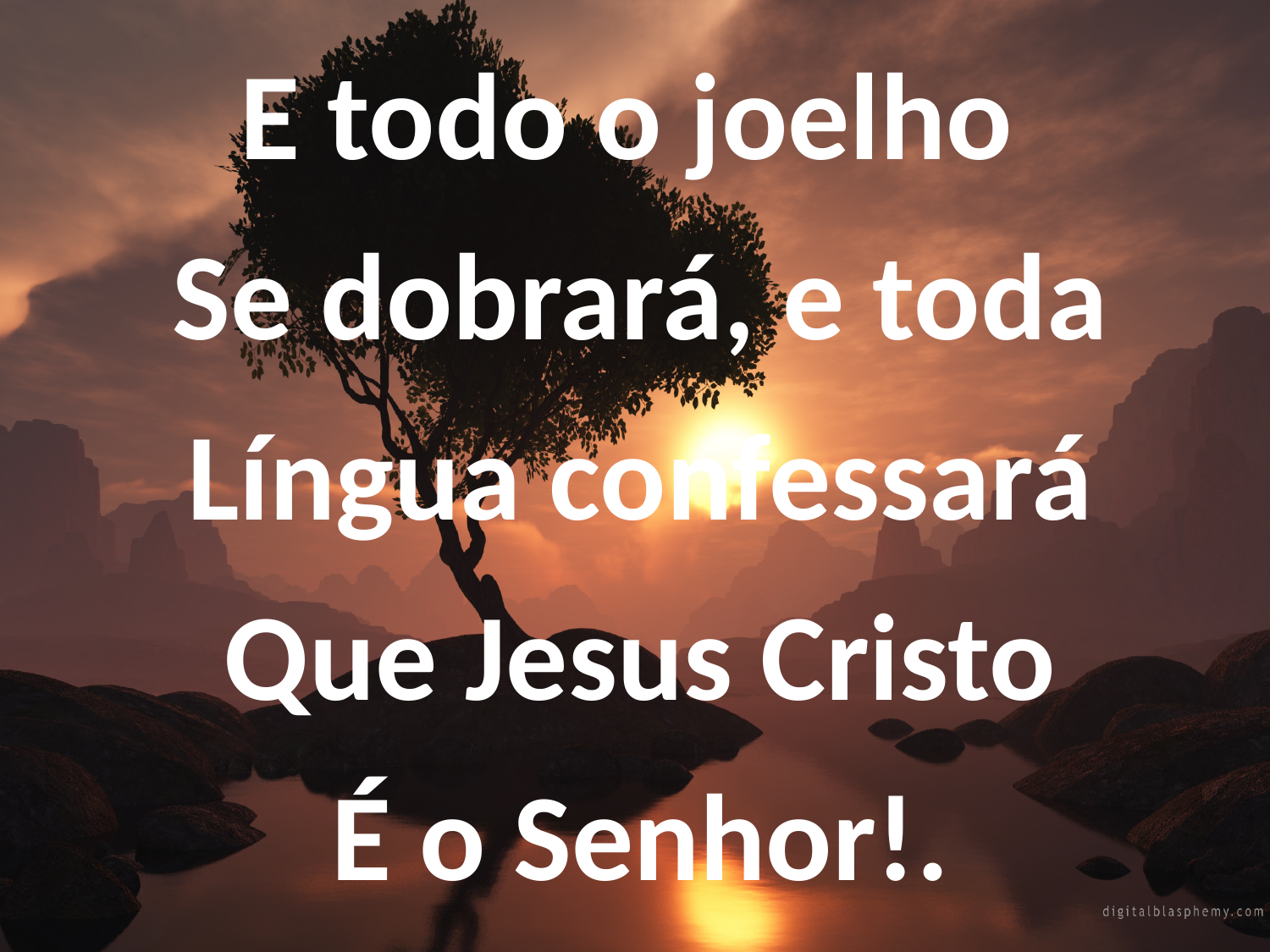

E todo o joelho
Se dobrará, e toda
Língua confessará
Que Jesus Cristo
É o Senhor!.